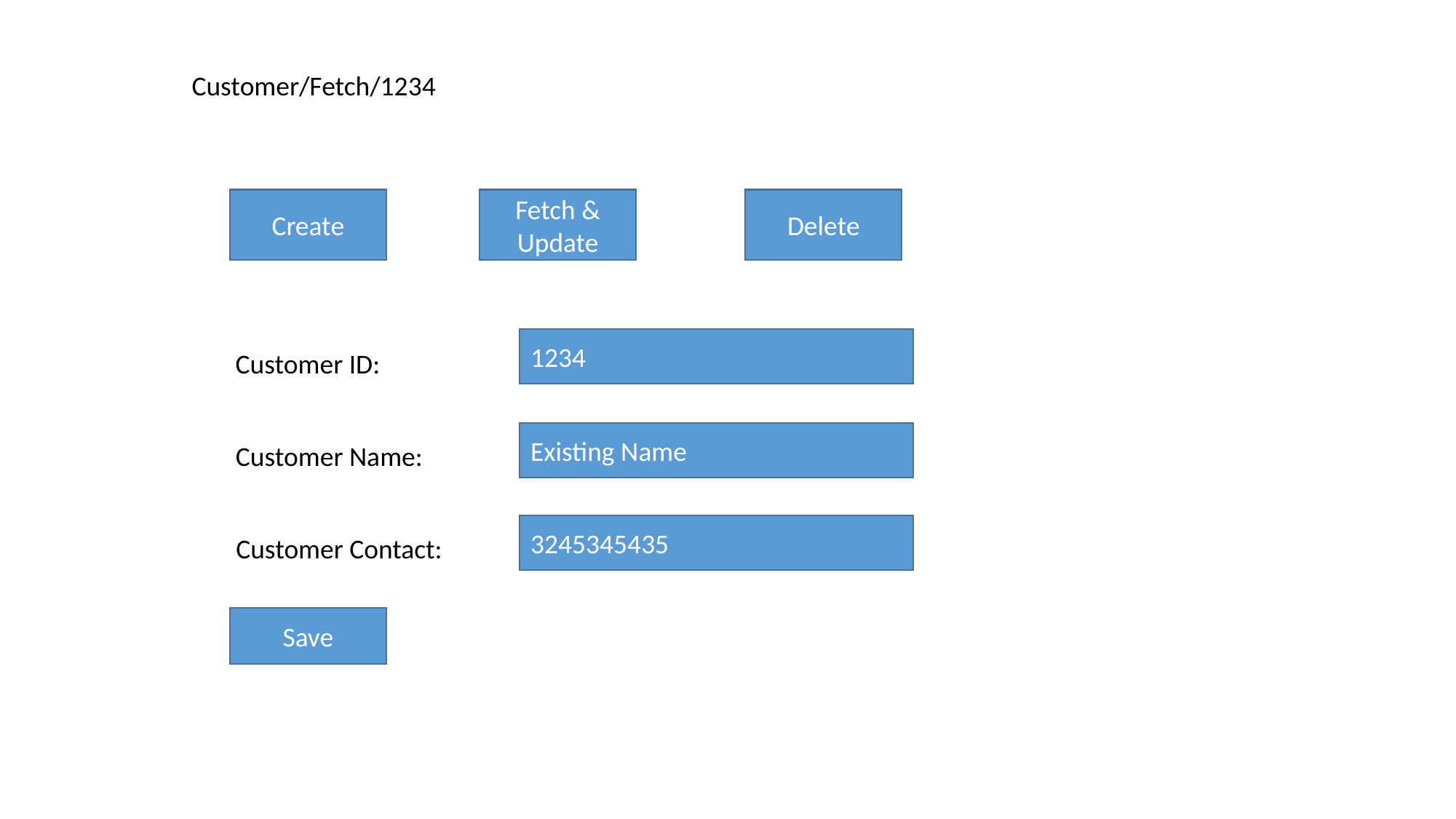

Customer/Fetch/1234
Delete
Create
Fetch & Update
1234
Customer ID:
Existing Name
Customer Name:
3245345435
Customer Contact:
Save